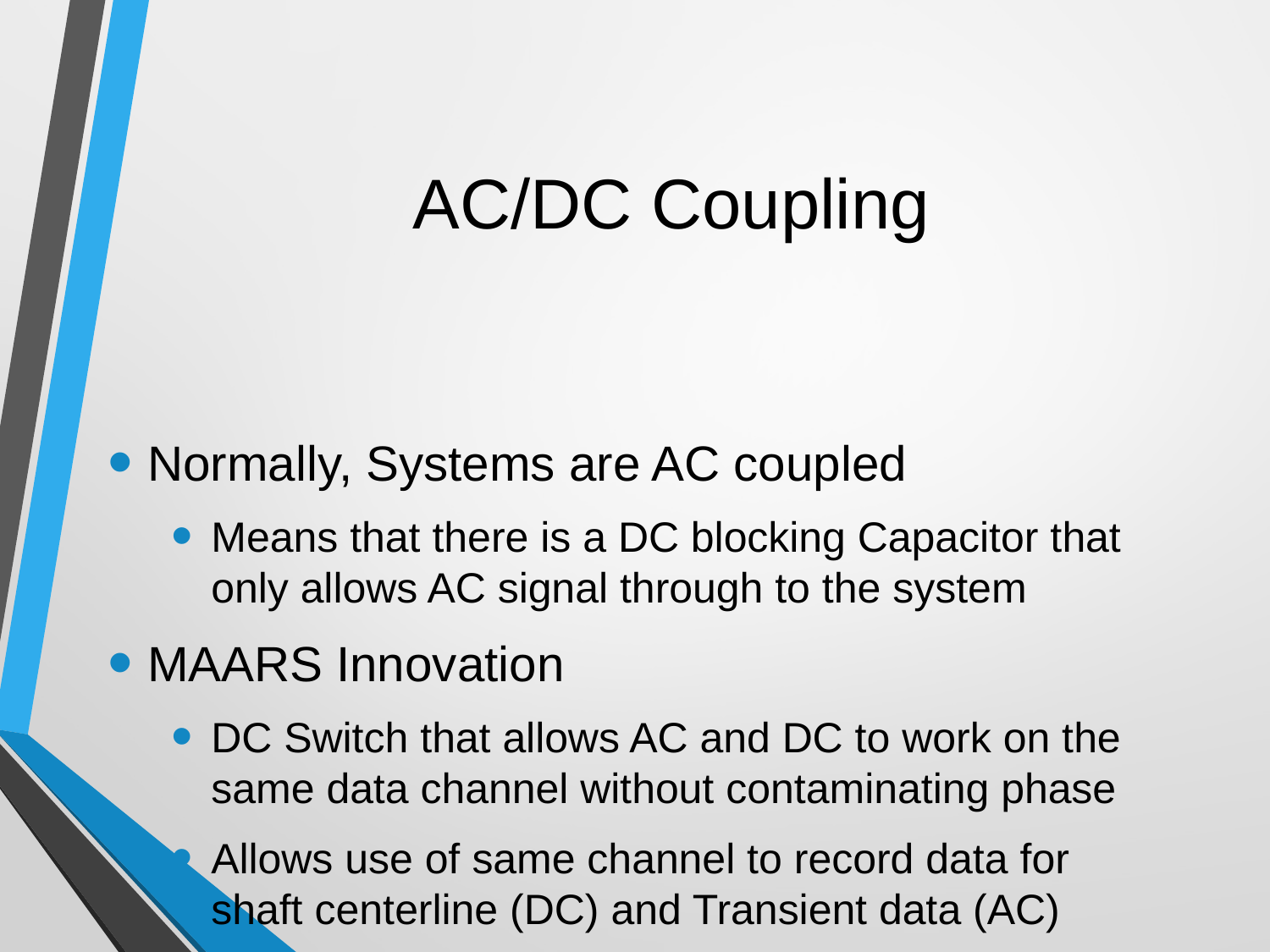

# AC/DC Coupling
Normally, Systems are AC coupled
Means that there is a DC blocking Capacitor that only allows AC signal through to the system
MAARS Innovation
DC Switch that allows AC and DC to work on the same data channel without contaminating phase
Allows use of same channel to record data for shaft centerline (DC) and Transient data (AC)